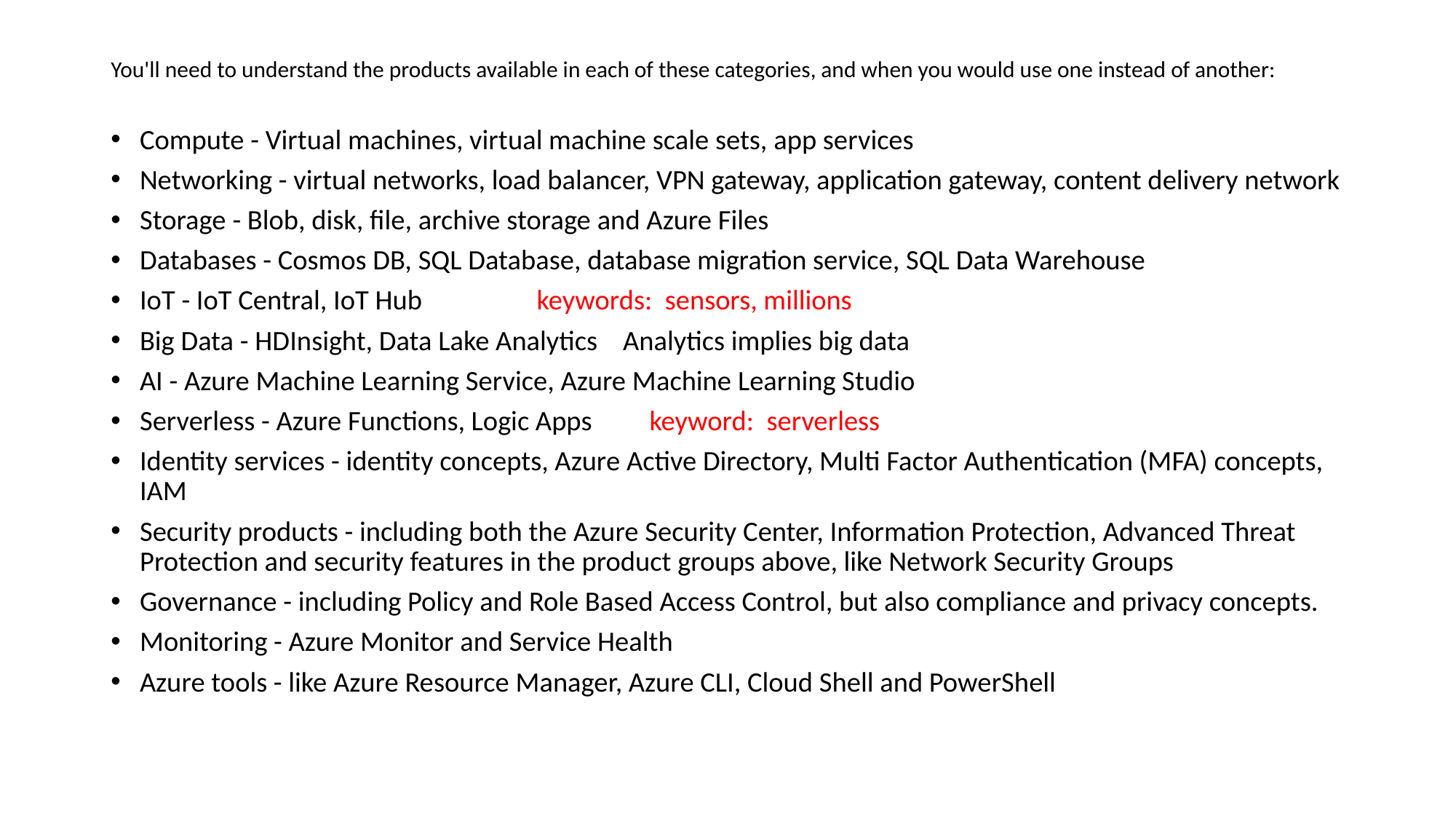

# You'll need to understand the products available in each of these categories, and when you would use one instead of another:
Compute - Virtual machines, virtual machine scale sets, app services
Networking - virtual networks, load balancer, VPN gateway, application gateway, content delivery network
Storage - Blob, disk, file, archive storage and Azure Files
Databases - Cosmos DB, SQL Database, database migration service, SQL Data Warehouse
IoT - IoT Central, IoT Hub                  keywords:  sensors, millions
Big Data - HDInsight, Data Lake Analytics    Analytics implies big data
AI - Azure Machine Learning Service, Azure Machine Learning Studio
Serverless - Azure Functions, Logic Apps         keyword:  serverless
Identity services - identity concepts, Azure Active Directory, Multi Factor Authentication (MFA) concepts, IAM
Security products - including both the Azure Security Center, Information Protection, Advanced Threat Protection and security features in the product groups above, like Network Security Groups
Governance - including Policy and Role Based Access Control, but also compliance and privacy concepts.
Monitoring - Azure Monitor and Service Health
Azure tools - like Azure Resource Manager, Azure CLI, Cloud Shell and PowerShell